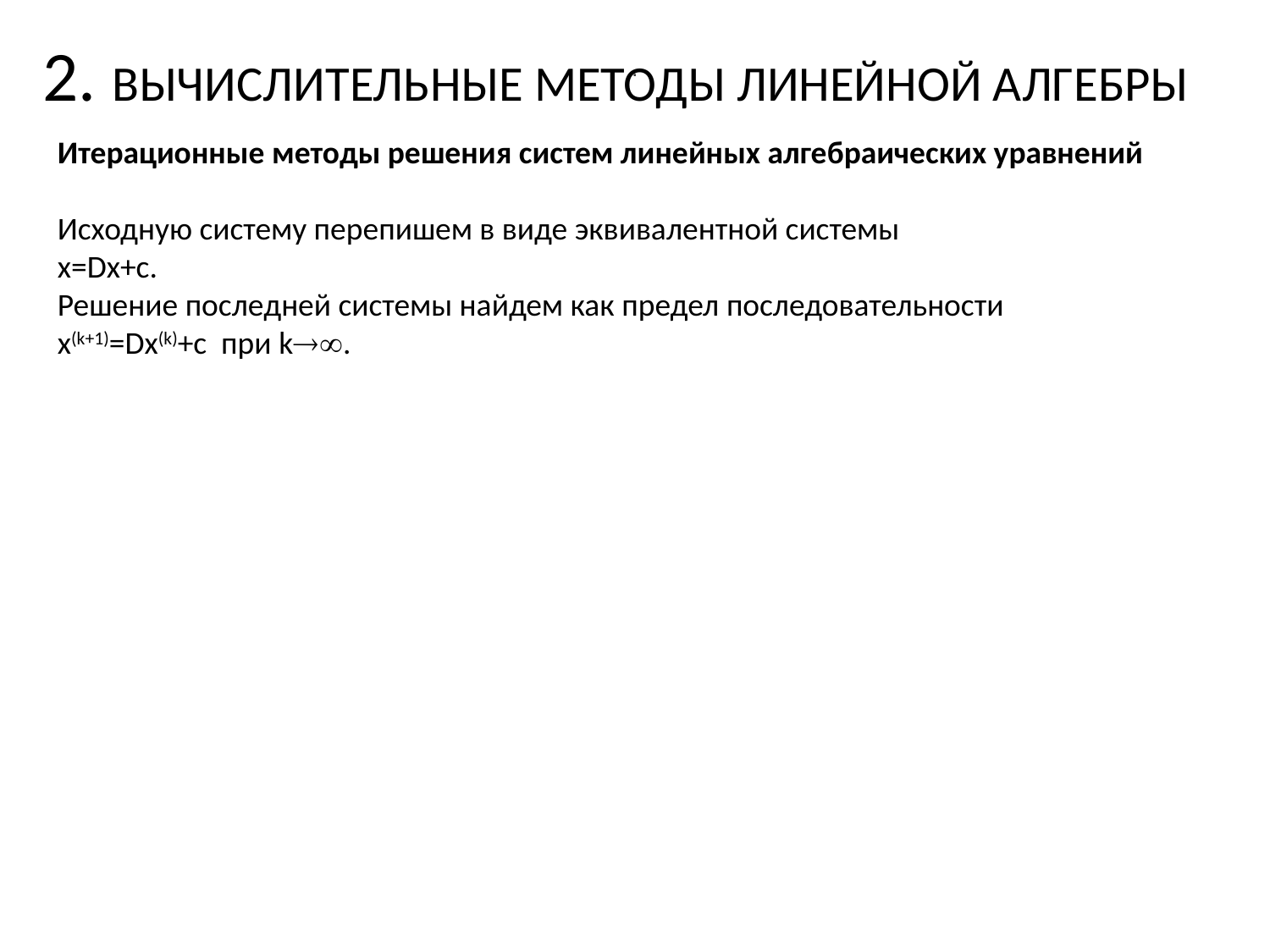

# 2. ВЫЧИСЛИТЕЛЬНЫЕ МЕТОДЫ ЛИНЕЙНОЙ АЛГЕБРЫ

.

Итерационные методы решения систем линейных алгебраических уравнений

Исходную систему перепишем в виде эквивалентной системы
x=Dx+c.
Решение последней системы найдем как предел последовательности 
x(k+1)=Dx(k)+c  при k→∞.